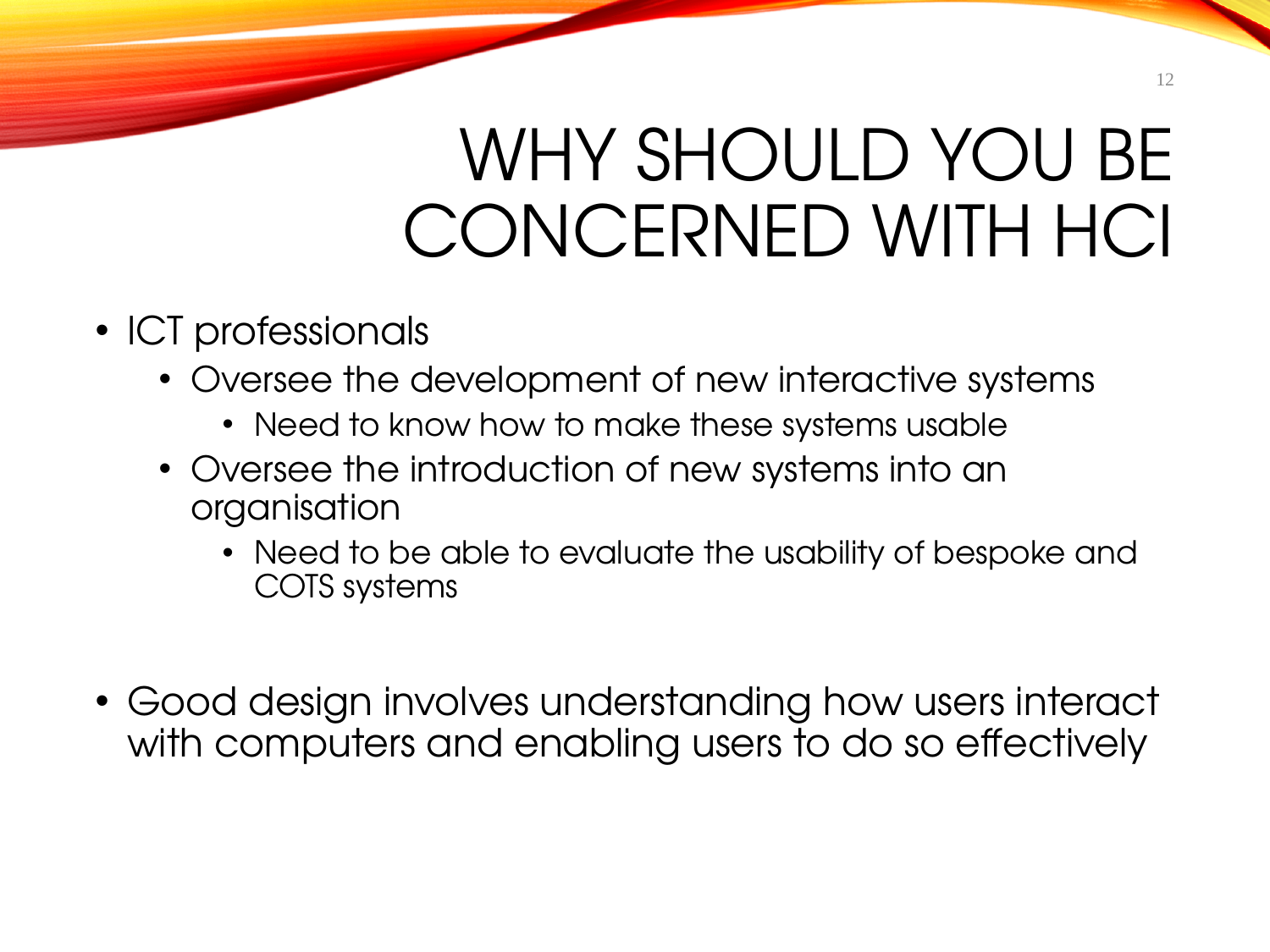

12
# Why should you be concerned with HCI
ICT professionals
Oversee the development of new interactive systems
Need to know how to make these systems usable
Oversee the introduction of new systems into an organisation
Need to be able to evaluate the usability of bespoke and COTS systems

Good design involves understanding how users interact with computers and enabling users to do so effectively